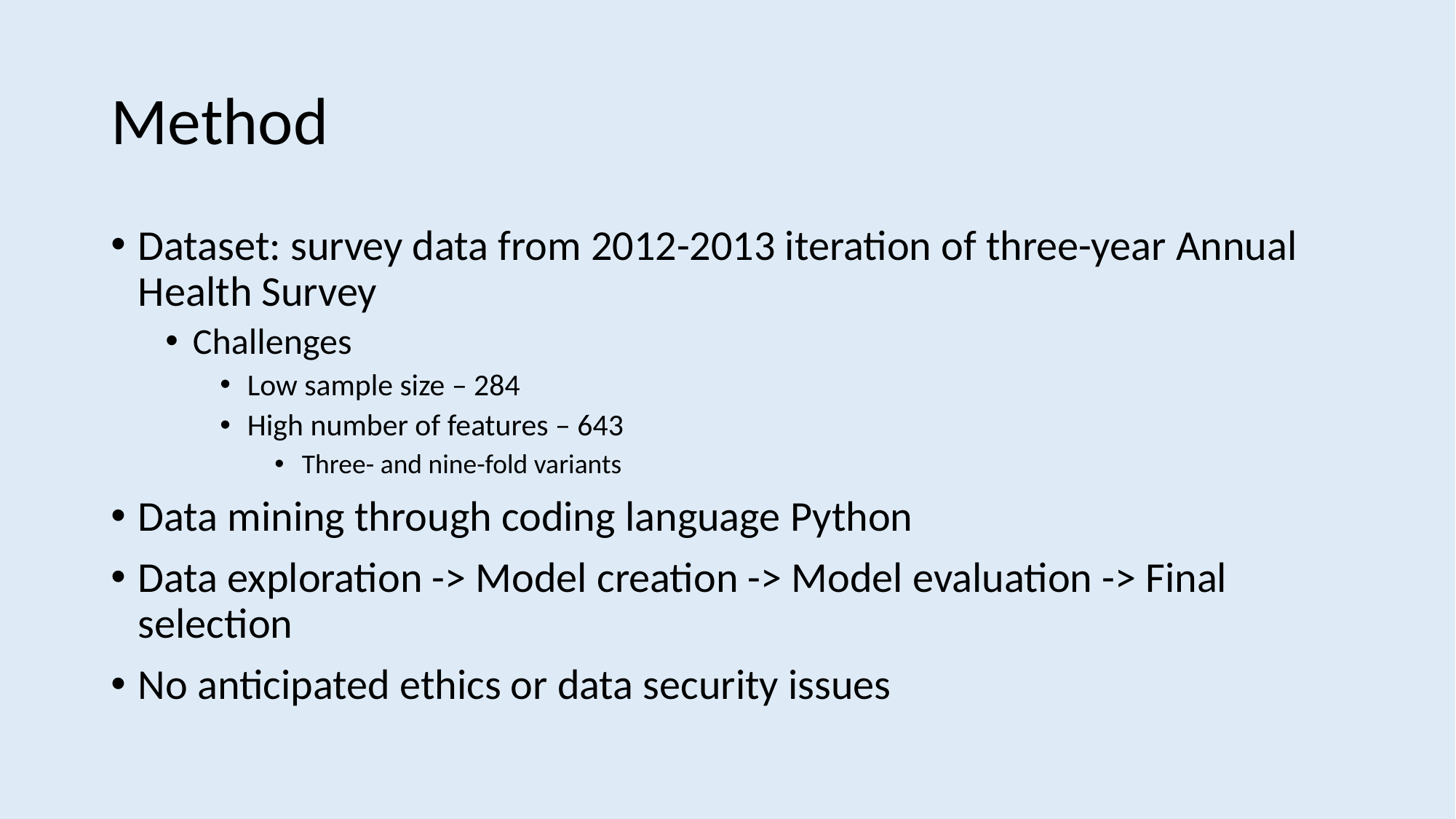

# Method
Dataset: survey data from 2012-2013 iteration of three-year Annual Health Survey
Challenges
Low sample size – 284
High number of features – 643
Three- and nine-fold variants
Data mining through coding language Python
Data exploration -> Model creation -> Model evaluation -> Final selection
No anticipated ethics or data security issues